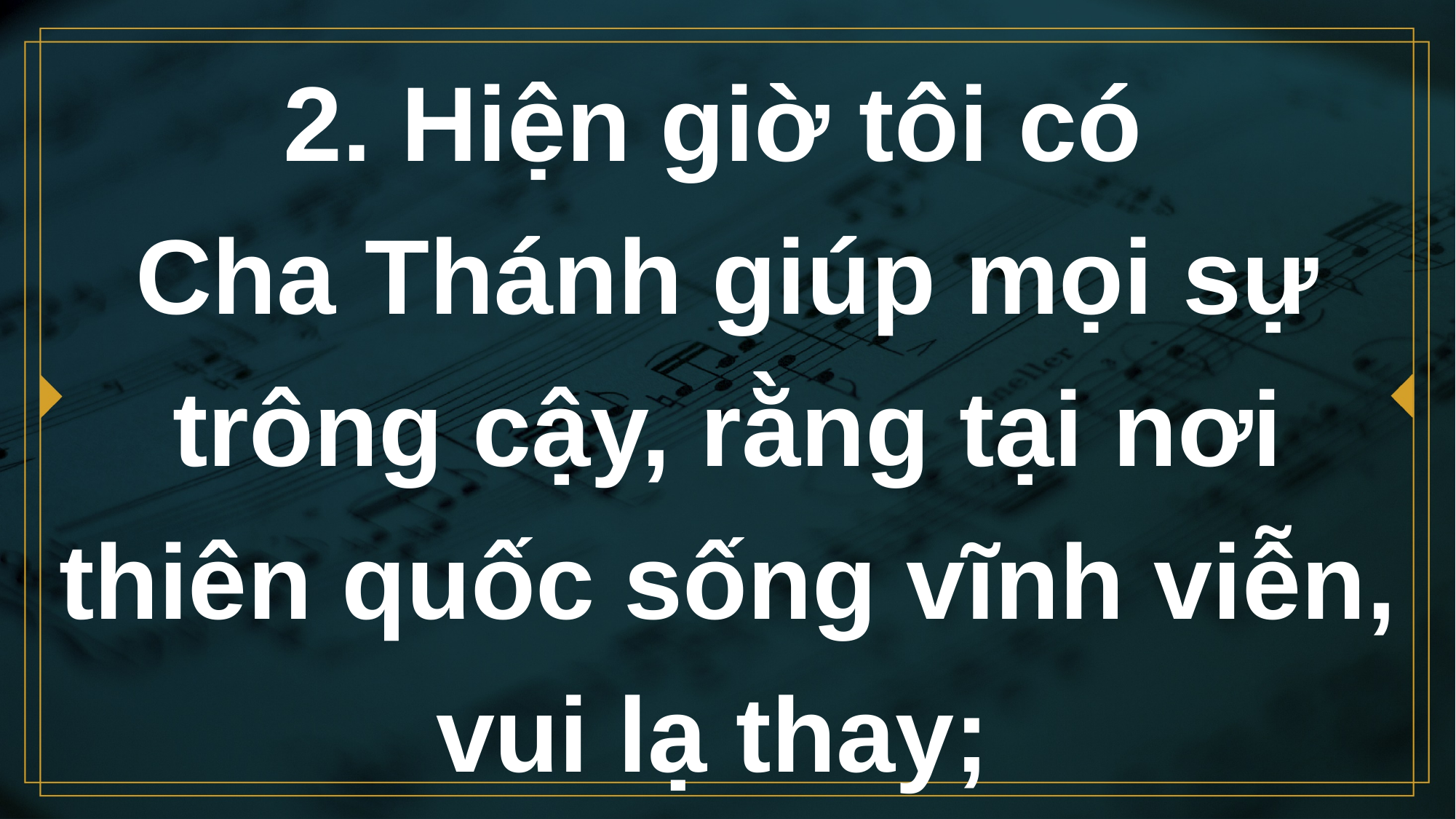

# 2. Hiện giờ tôi có Cha Thánh giúp mọi sự trông cậy, rằng tại nơi thiên quốc sống vĩnh viễn, vui lạ thay;